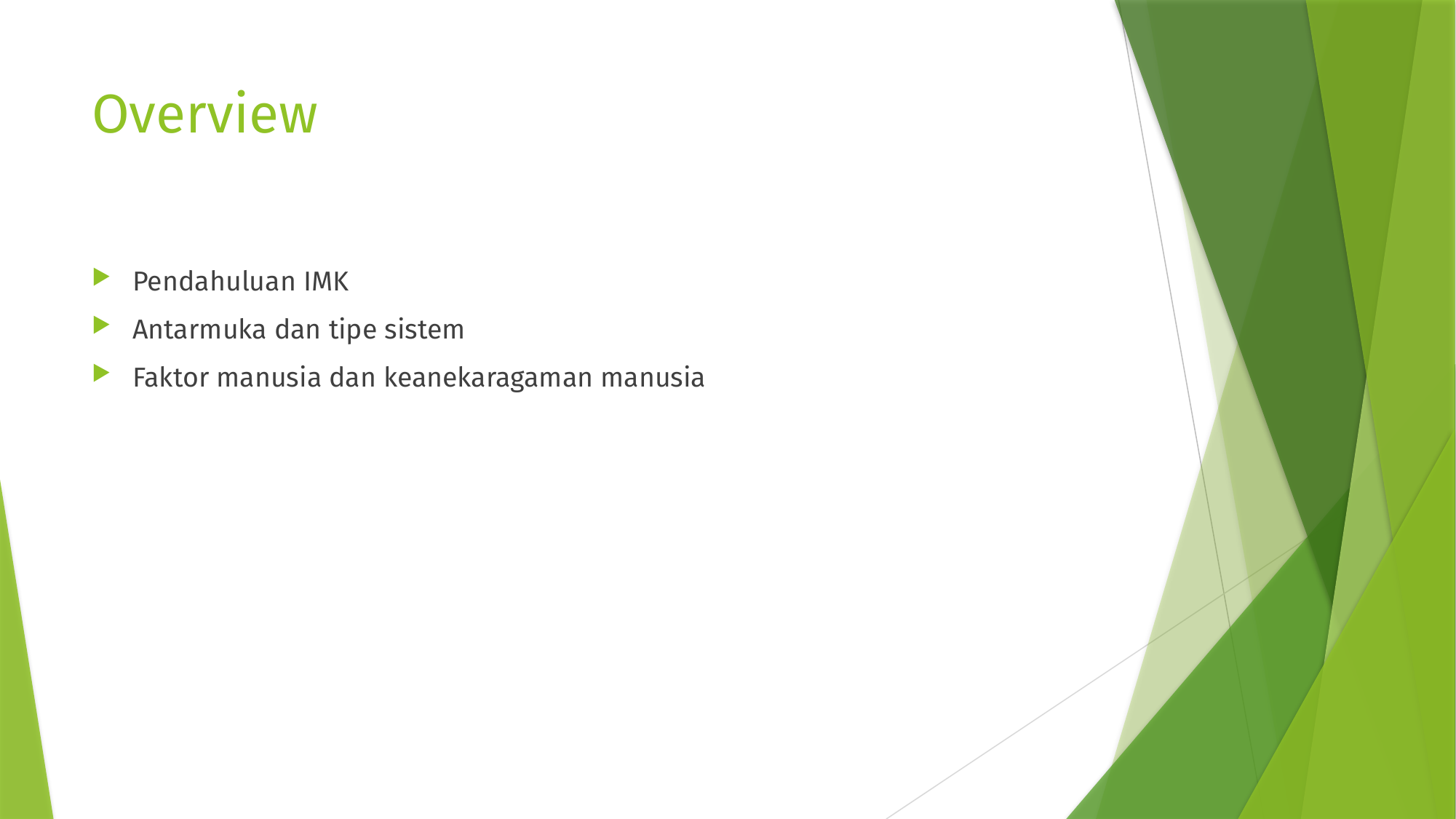

# Overview
Pendahuluan IMK
Antarmuka dan tipe sistem
Faktor manusia dan keanekaragaman manusia